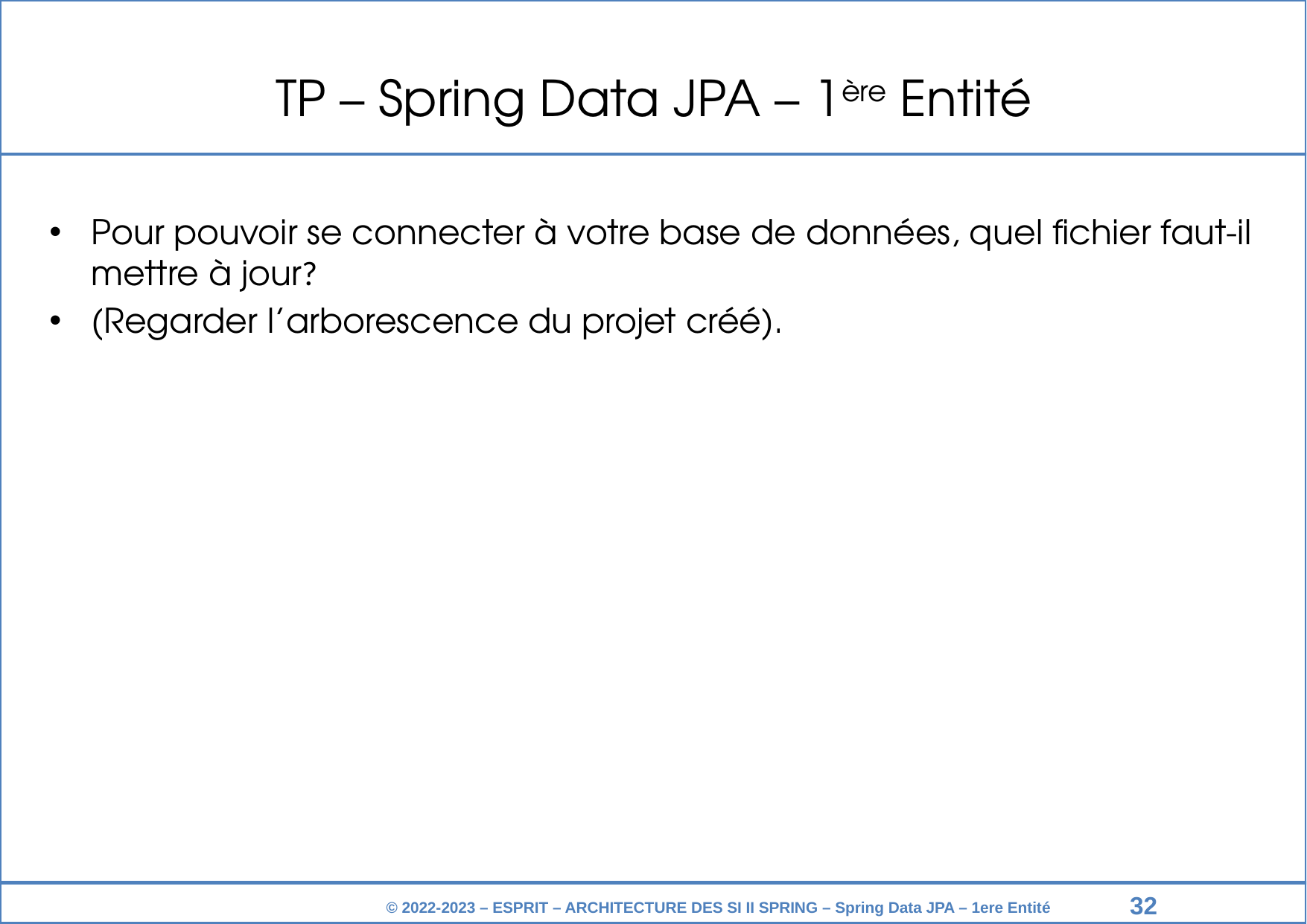

TP – Spring Data JPA – 1ère Entité

Pour pouvoir se connecter à votre base de données, quel fichier faut-il mettre à jour?
(Regarder l’arborescence du projet créé).

32